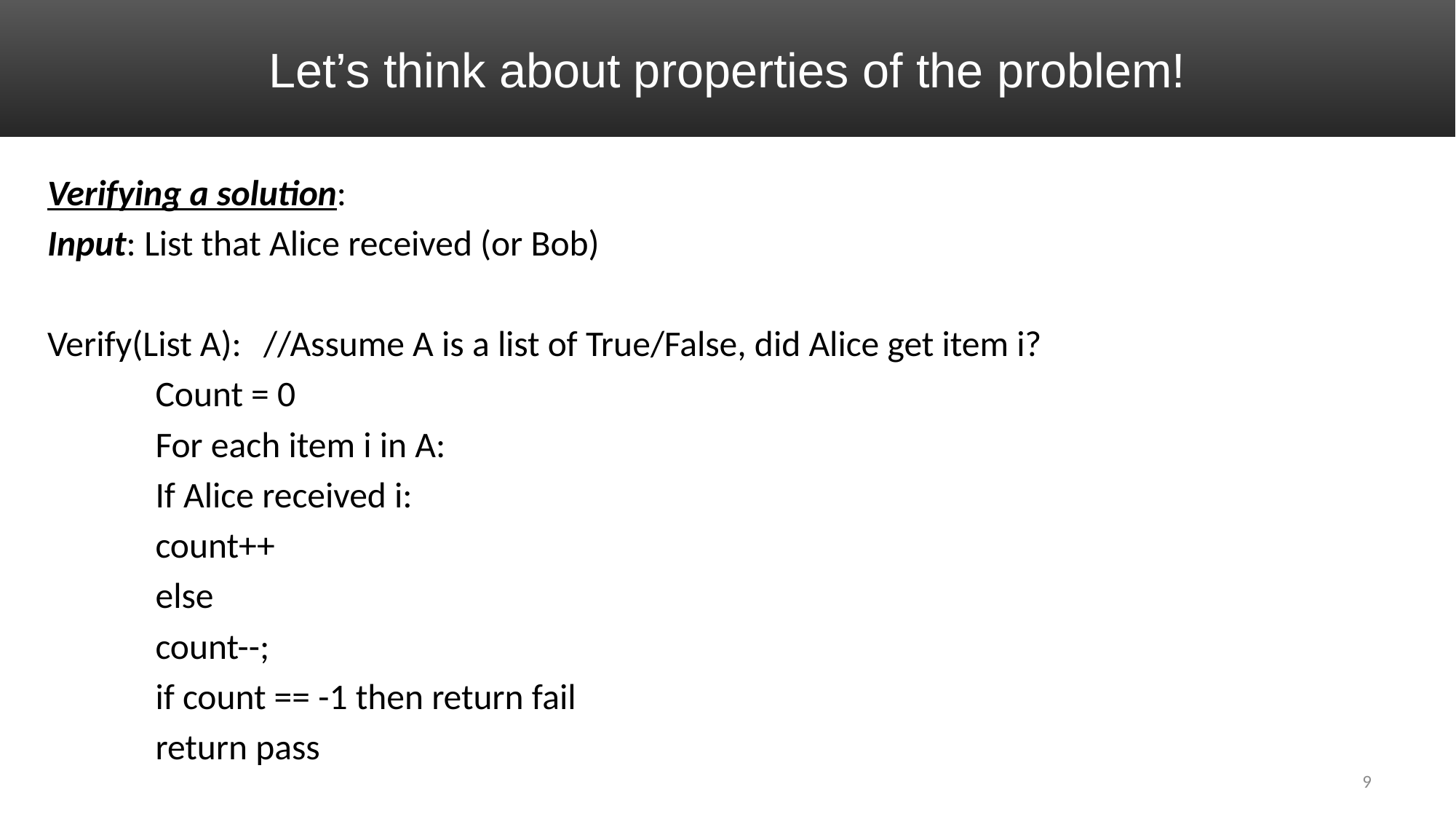

# Let’s think about properties of the problem!
Verifying a solution:
Input: List that Alice received (or Bob)

Verify(List A):			//Assume A is a list of True/False, did Alice get item i?
	Count = 0
	For each item i in A:
		If Alice received i:
			count++
		else
			count--;
			if count == -1 then return fail
	return pass
9